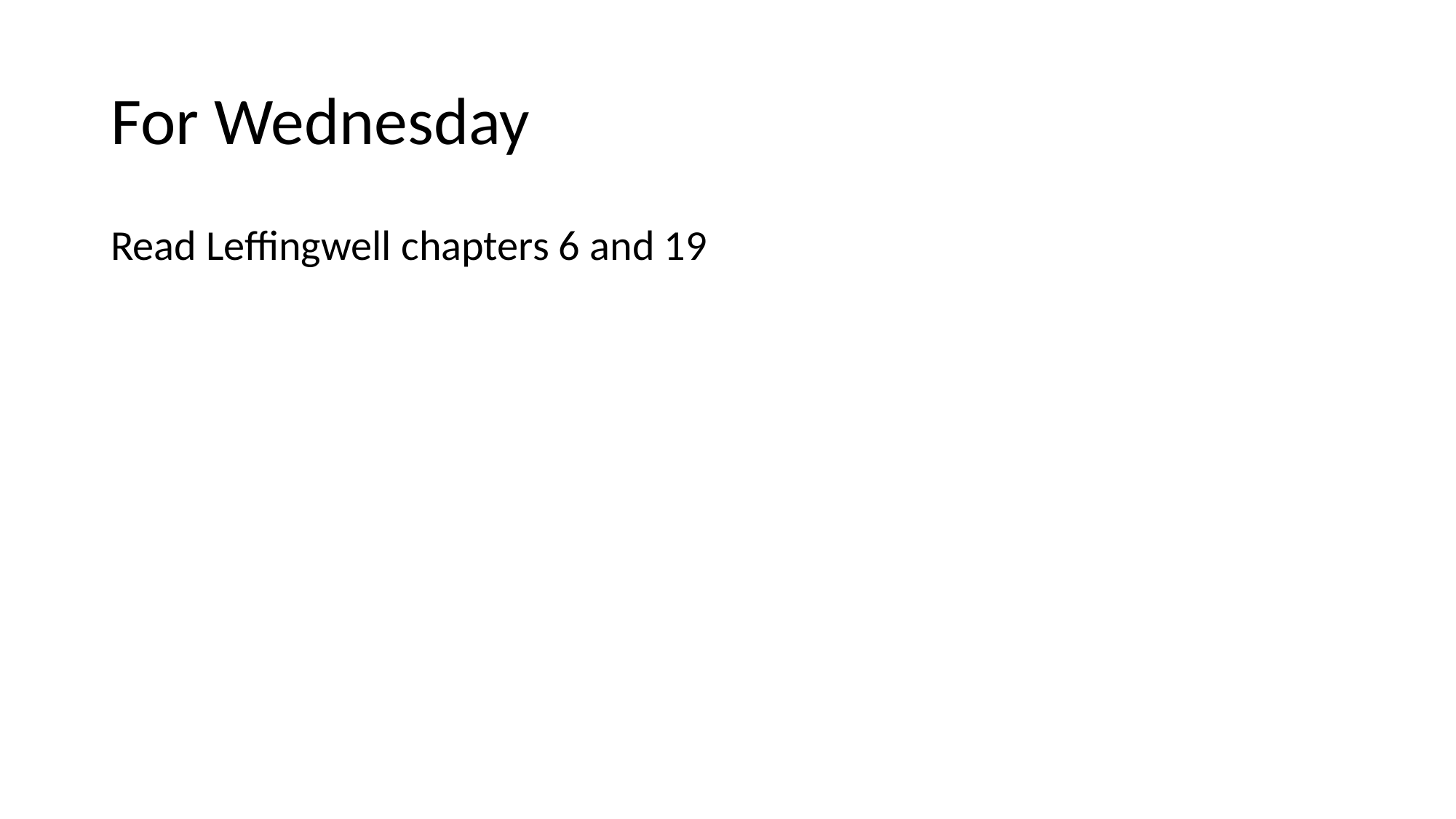

# For Wednesday
Read Leffingwell chapters 6 and 19